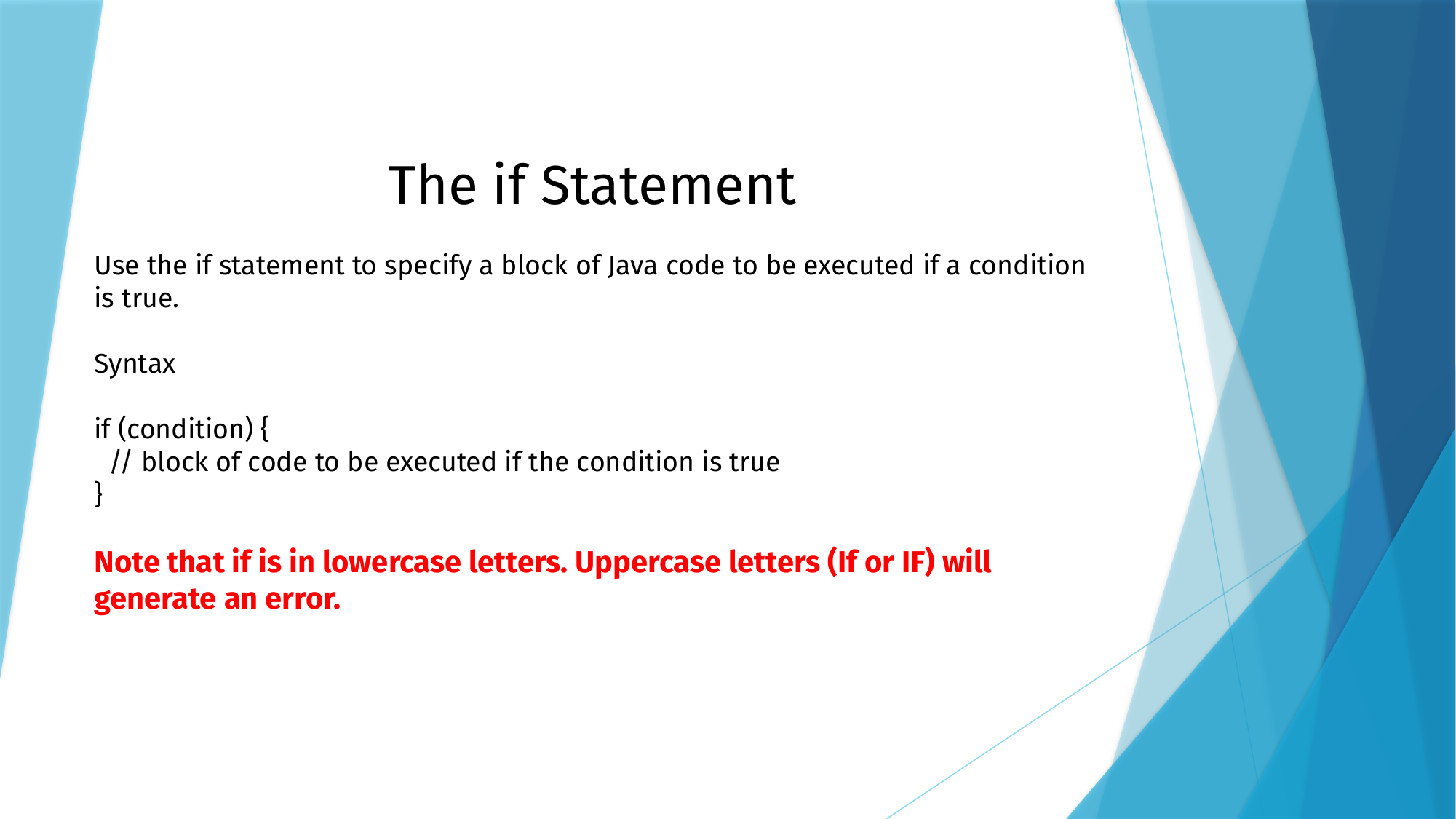

The if Statement

Use the if statement to specify a block of Java code to be executed if a condition is true.

Syntax

if (condition) {
  // block of code to be executed if the condition is true
}

Note that if is in lowercase letters. Uppercase letters (If or IF) will generate an error.